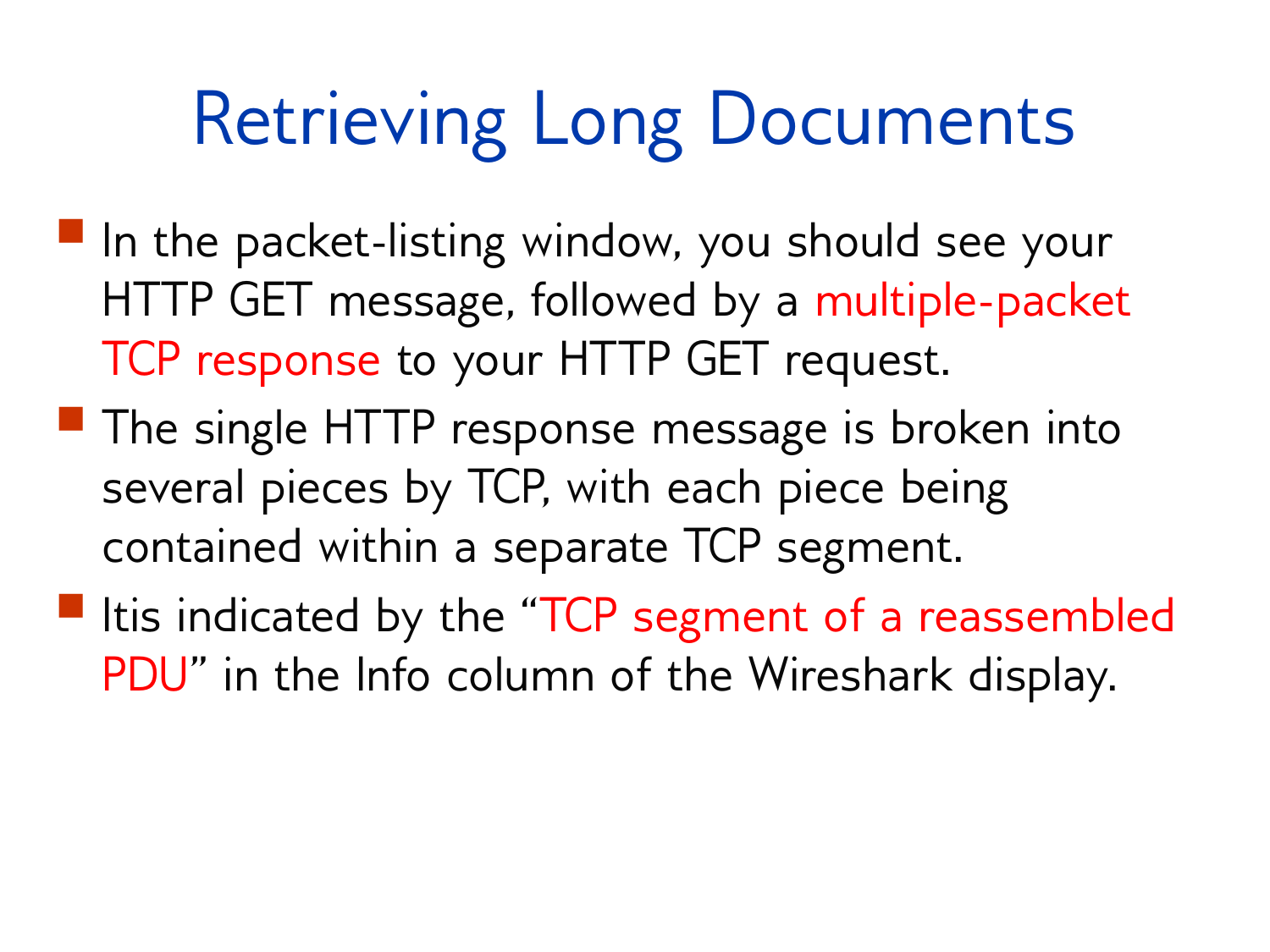

# Retrieving Long Documents
In the packet-listing window, you should see your HTTP GET message, followed by a multiple-packet TCP response to your HTTP GET request.
The single HTTP response message is broken into several pieces by TCP, with each piece being contained within a separate TCP segment.
Itis indicated by the “TCP segment of a reassembled PDU” in the Info column of the Wireshark display.